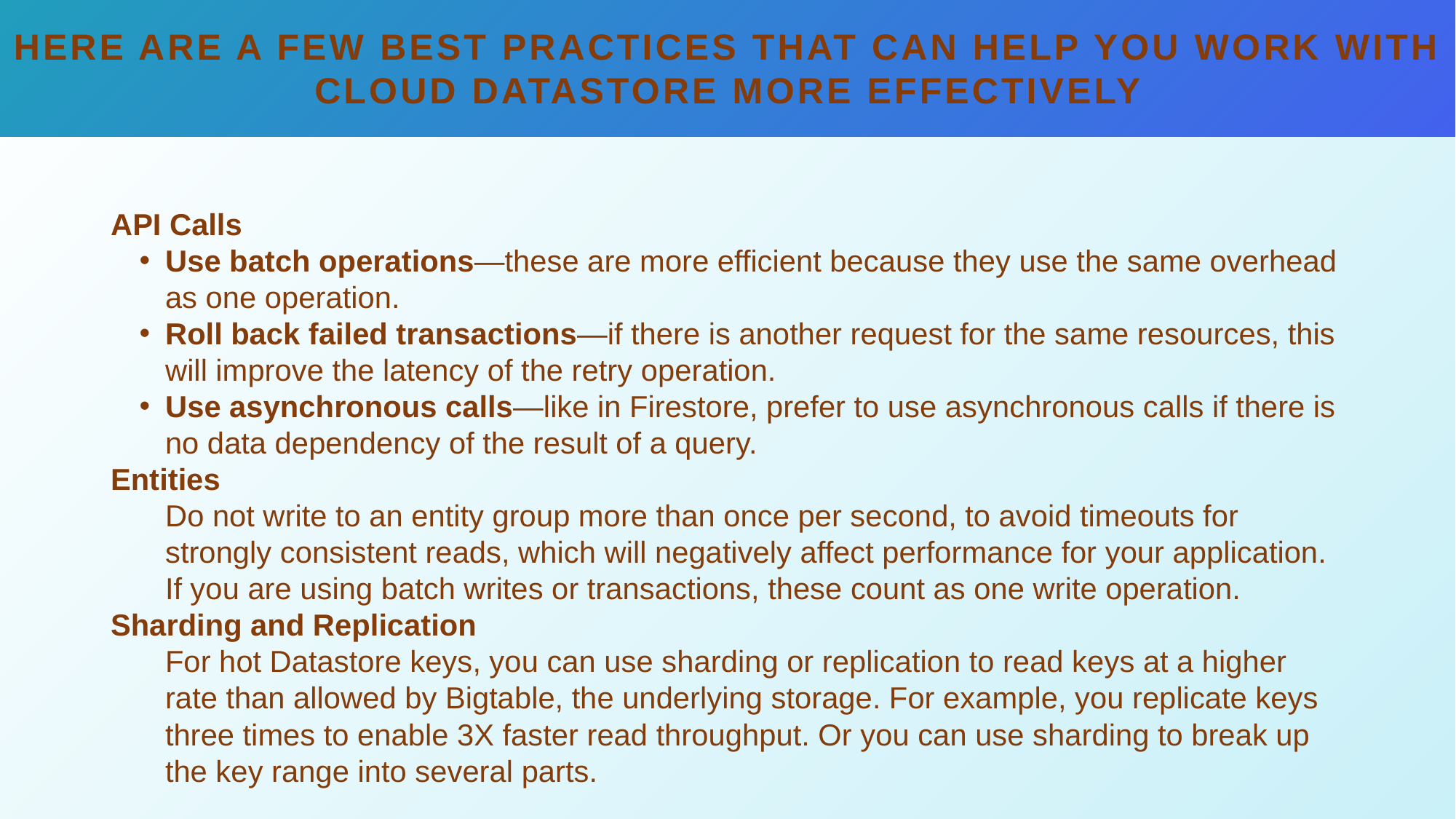

Here are a few best practices that can help you work with Cloud Datastore more effectively
API Calls
Use batch operations—these are more efficient because they use the same overhead as one operation.
Roll back failed transactions—if there is another request for the same resources, this will improve the latency of the retry operation.
Use asynchronous calls—like in Firestore, prefer to use asynchronous calls if there is no data dependency of the result of a query.
Entities
Do not write to an entity group more than once per second, to avoid timeouts for strongly consistent reads, which will negatively affect performance for your application. If you are using batch writes or transactions, these count as one write operation.
Sharding and Replication
For hot Datastore keys, you can use sharding or replication to read keys at a higher rate than allowed by Bigtable, the underlying storage. For example, you replicate keys three times to enable 3X faster read throughput. Or you can use sharding to break up the key range into several parts.